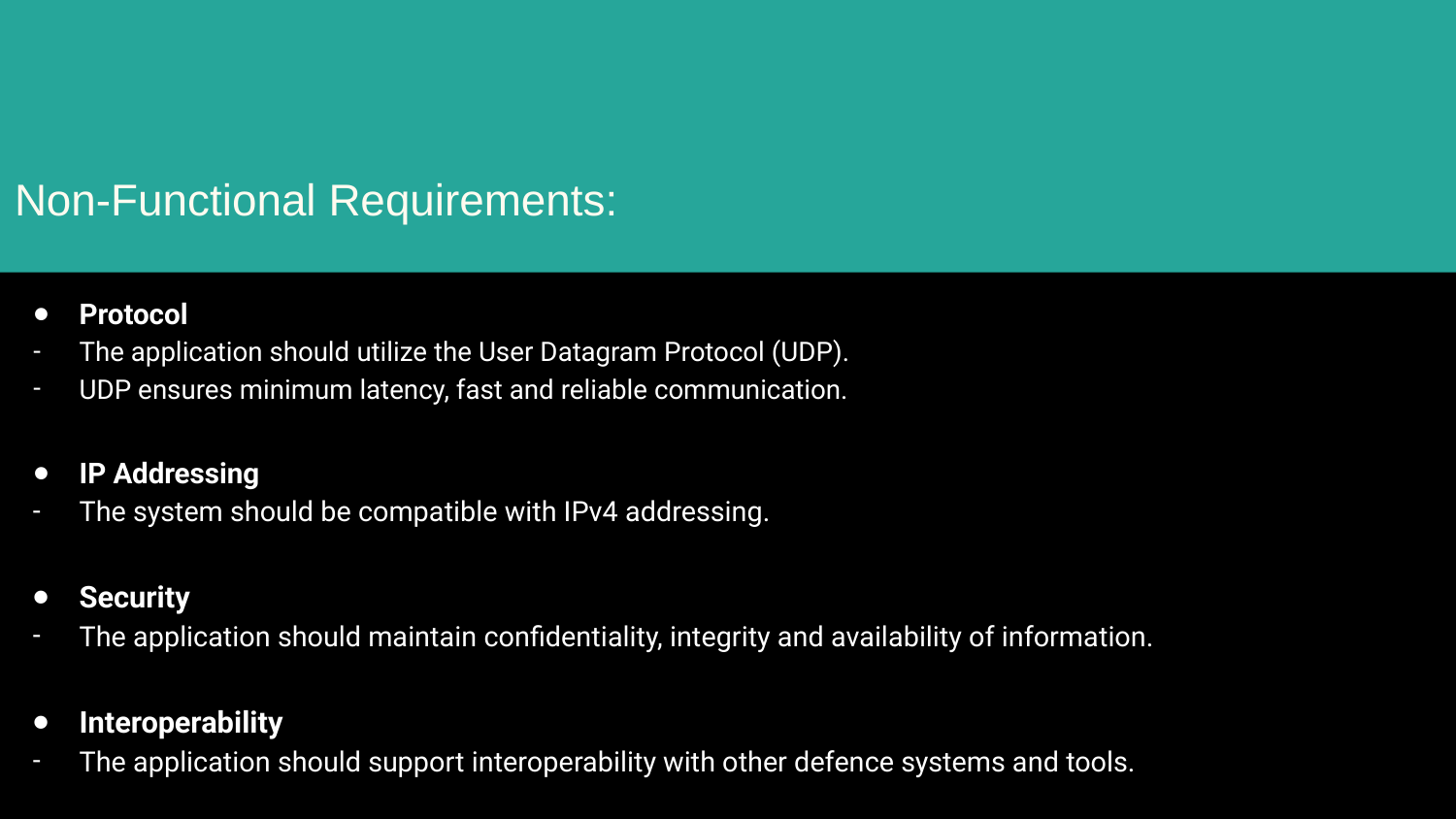

# Non-Functional Requirements:
Protocol
The application should utilize the User Datagram Protocol (UDP).
UDP ensures minimum latency, fast and reliable communication.

IP Addressing
The system should be compatible with IPv4 addressing.

Security
The application should maintain confidentiality, integrity and availability of information.

Interoperability
The application should support interoperability with other defence systems and tools.